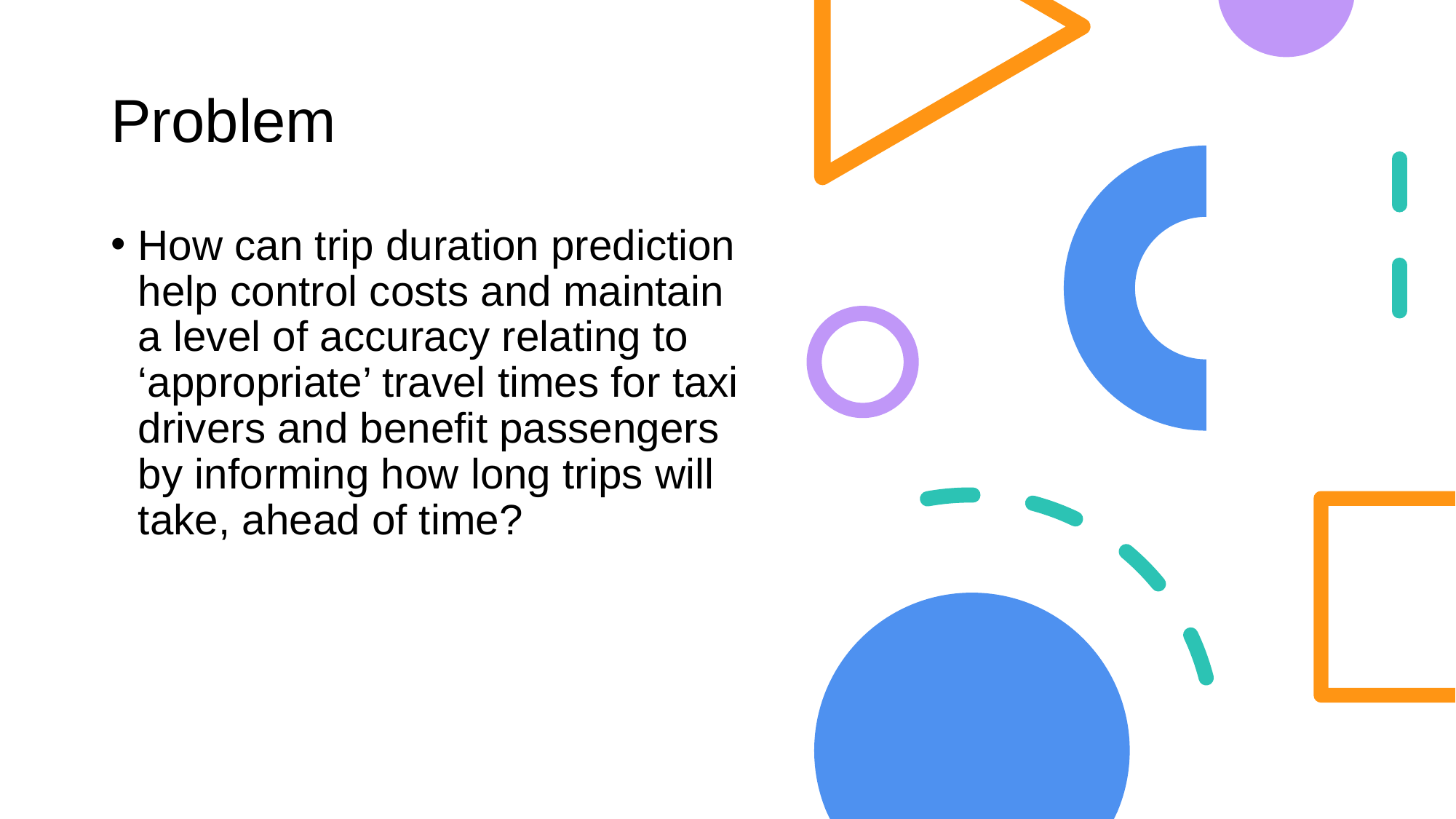

# Problem

How can trip duration prediction help control costs and maintain a level of accuracy relating to ‘appropriate’ travel times for taxi drivers and benefit passengers by informing how long trips will take, ahead of time?